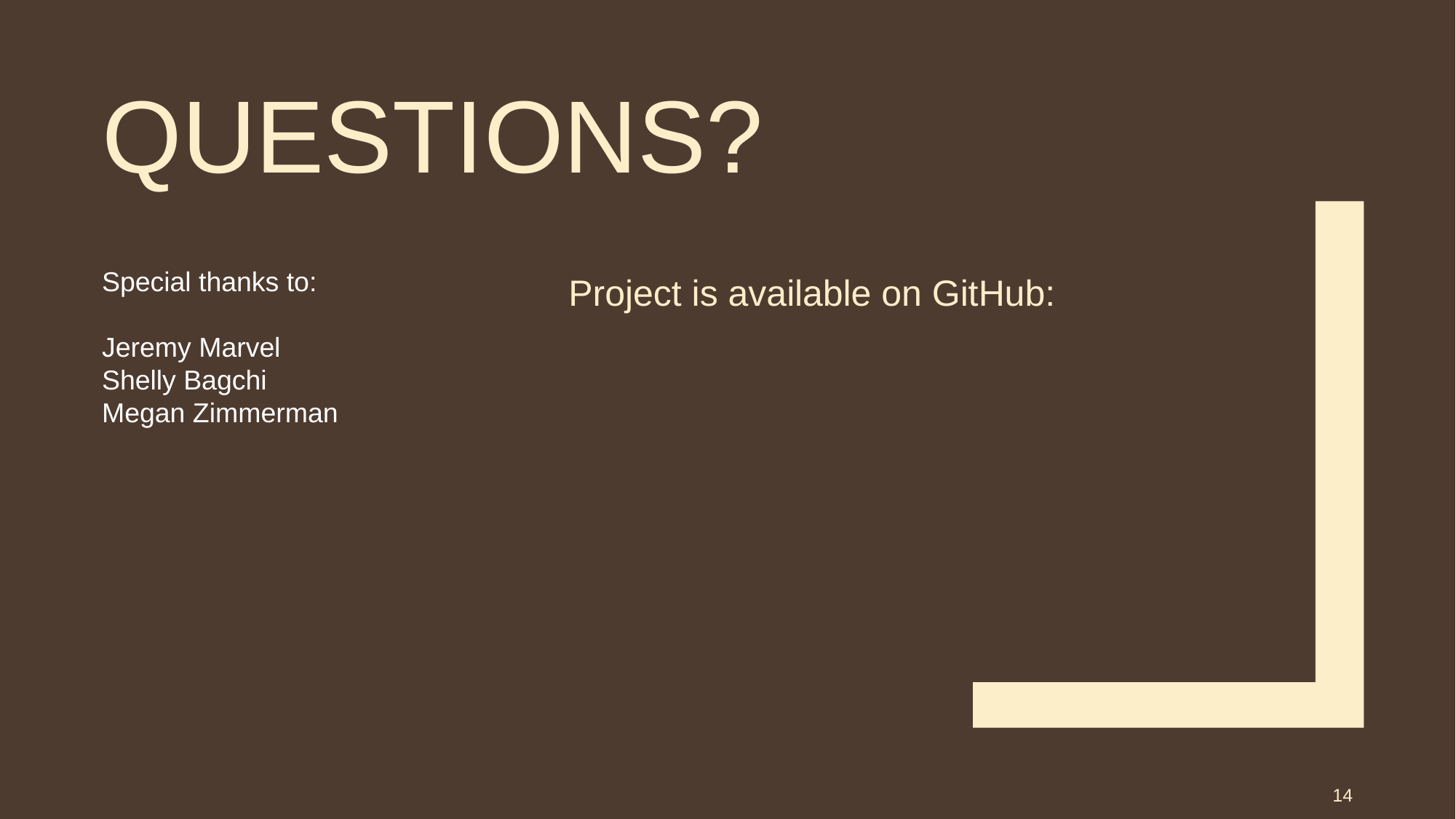

# Questions?
Special thanks to:

Jeremy Marvel
Shelly Bagchi
Megan Zimmerman

Project is available on GitHub:
14